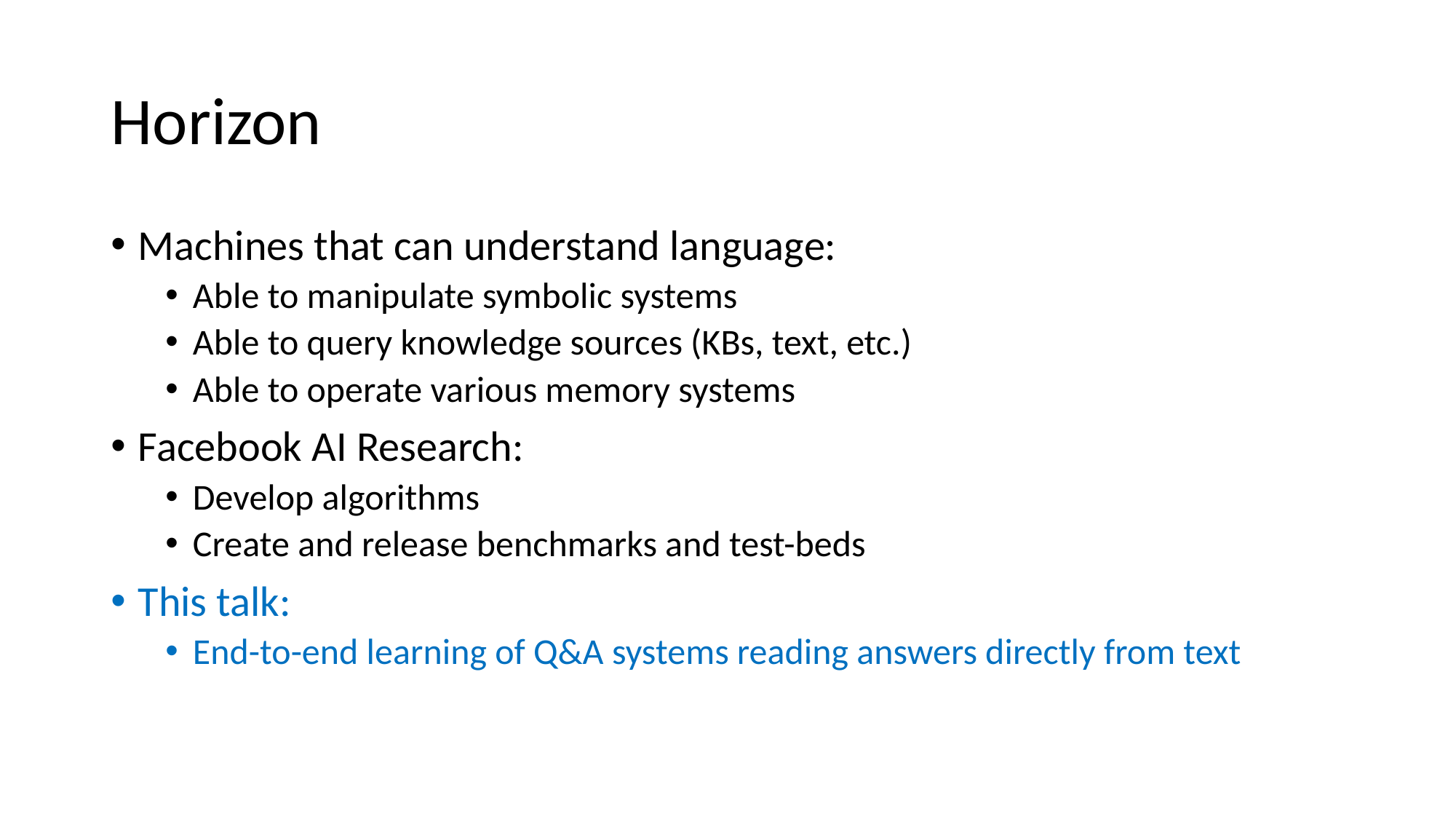

# Horizon
Machines that can understand language:
Able to manipulate symbolic systems
Able to query knowledge sources (KBs, text, etc.)
Able to operate various memory systems
Facebook AI Research:
Develop algorithms
Create and release benchmarks and test-beds
This talk:
End-to-end learning of Q&A systems reading answers directly from text